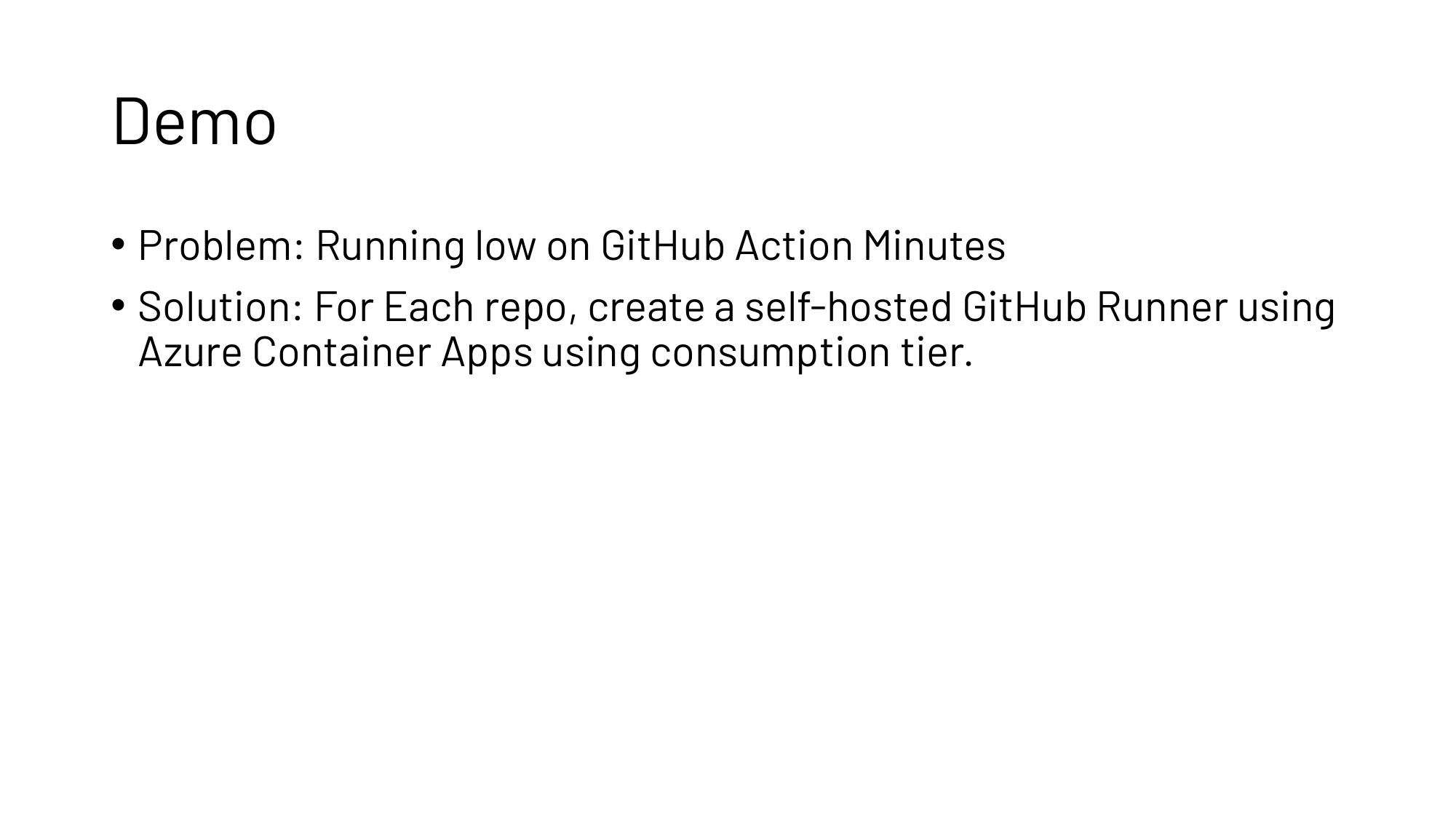

# Demo
Problem: Running low on GitHub Action Minutes
Solution: For Each repo, create a self-hosted GitHub Runner using Azure Container Apps using consumption tier.